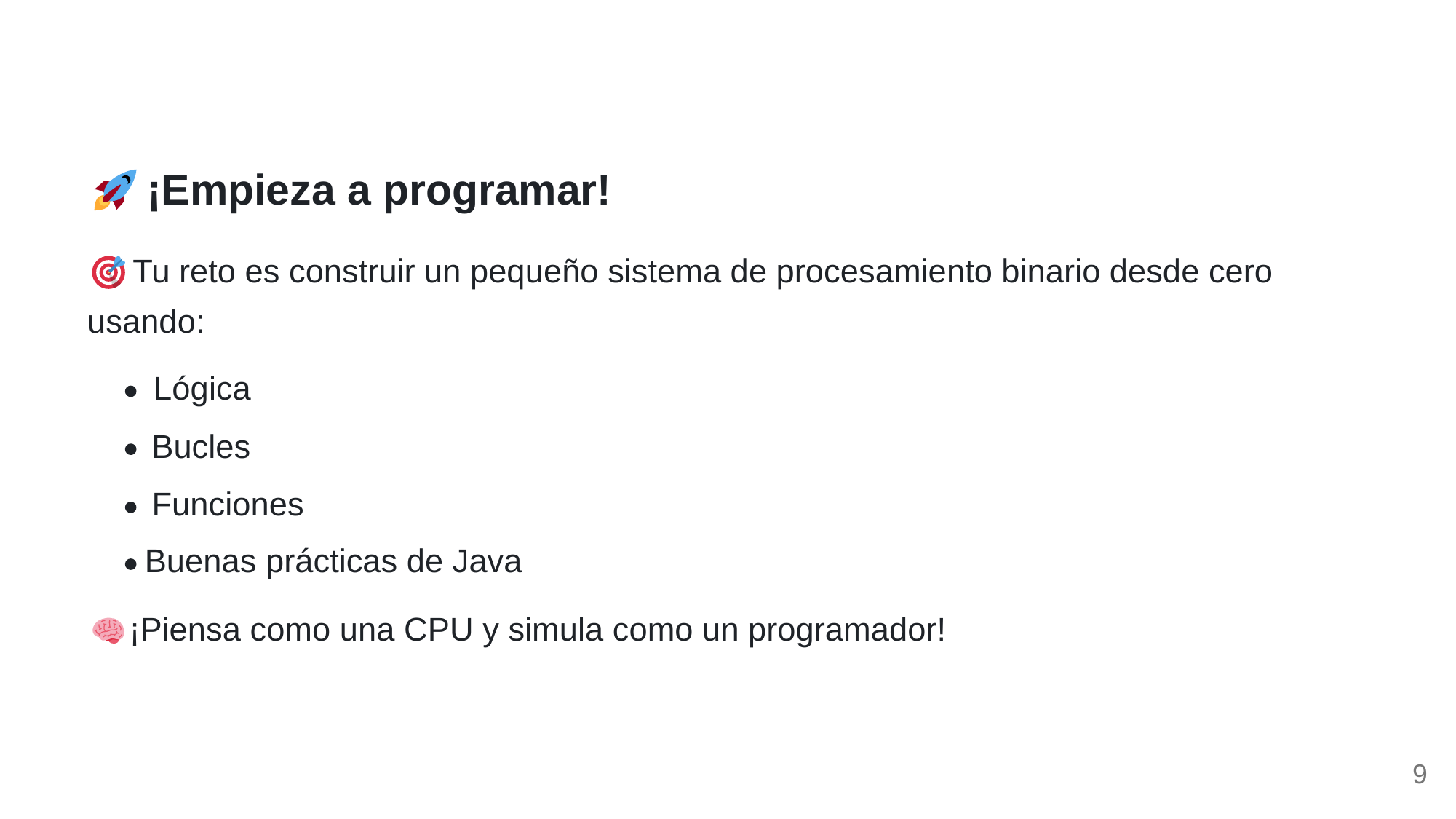

¡Empieza a programar!

 Tu reto es construir un pequeño sistema de procesamiento binario desde cero

usando:
Lógica

Bucles

Funciones

Buenas prácticas de Java

 ¡Piensa como una CPU y simula como un programador!

9